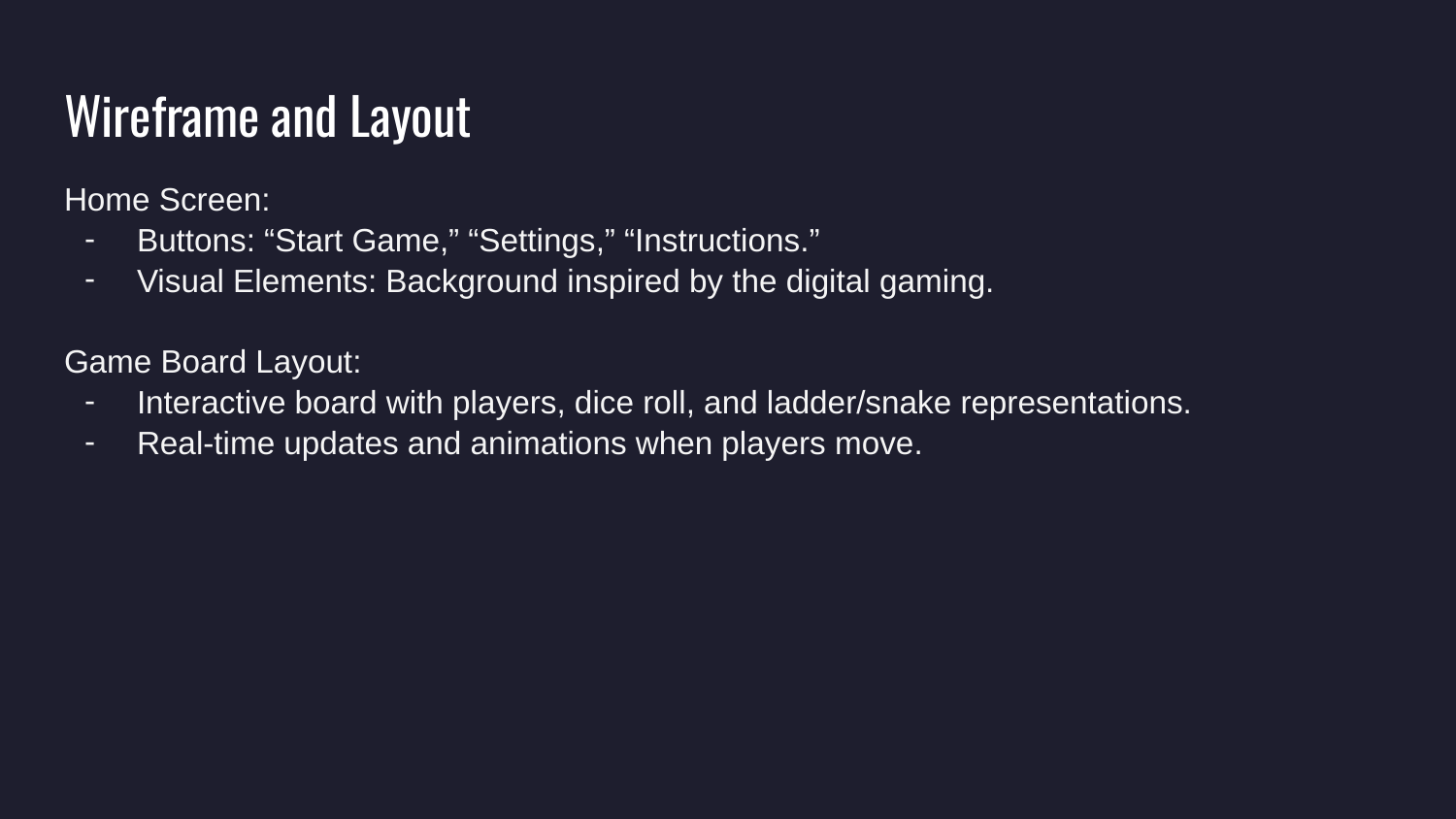

# Wireframe and Layout
Home Screen:
Buttons: “Start Game,” “Settings,” “Instructions.”
Visual Elements: Background inspired by the digital gaming.

Game Board Layout:
Interactive board with players, dice roll, and ladder/snake representations.
Real-time updates and animations when players move.